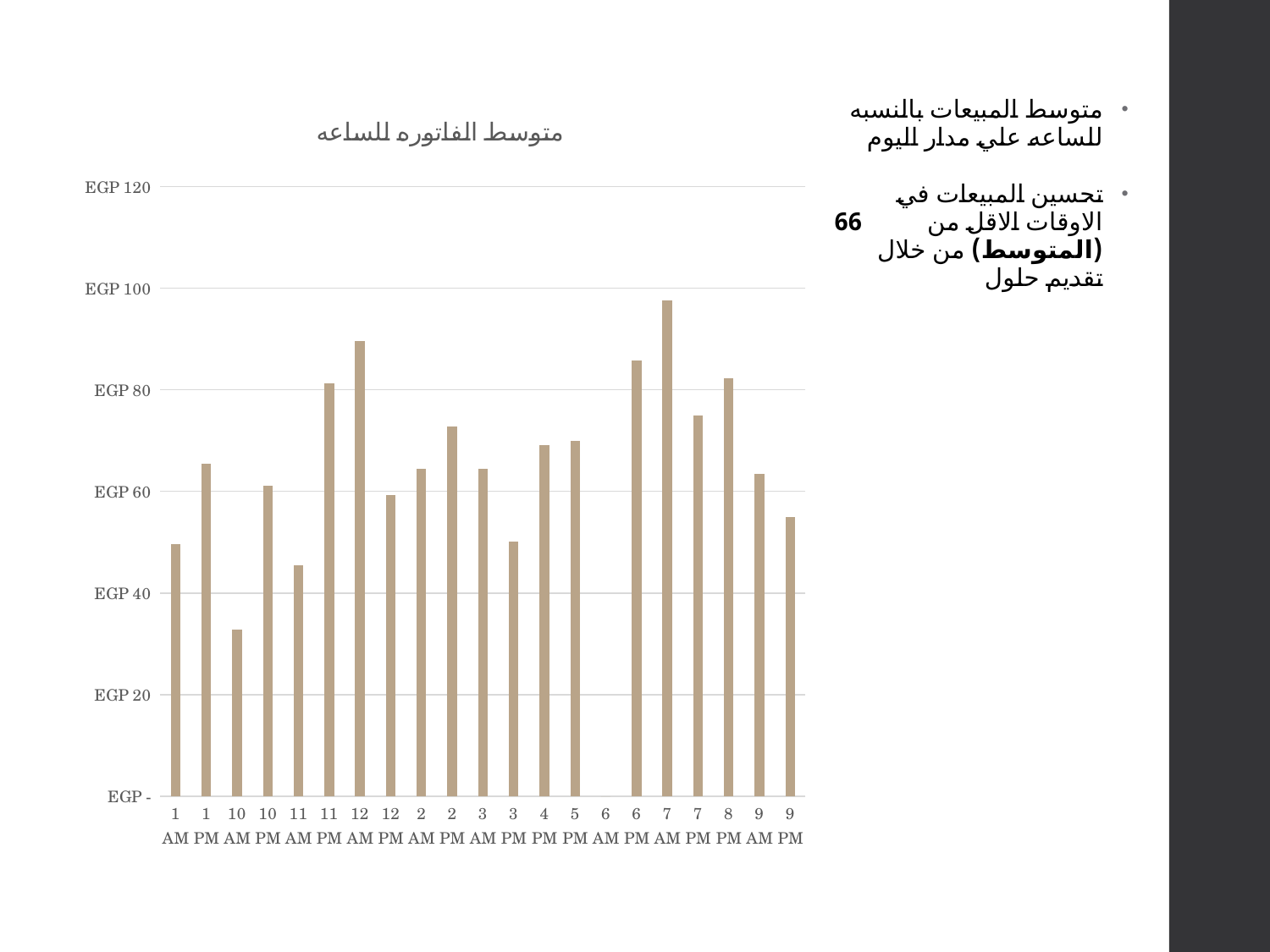

### Chart: متوسط الفاتوره للساعه

| Category | Total |
|---|---|
| 1 AM | 49.61538461538461 |
| 1 PM | 65.43589743589743 |
| 10 AM | 32.857142857142854 |
| 10 PM | 61.041666666666664 |
| 11 AM | 45.523809523809526 |
| 11 PM | 81.25 |
| 12 AM | 89.5 |
| 12 PM | 59.25 |
| 2 AM | 64.44444444444444 |
| 2 PM | 72.8 |
| 3 AM | 64.47368421052632 |
| 3 PM | 50.107142857142854 |
| 4 PM | 69.08474576271186 |
| 5 PM | 69.90196078431373 |
| 6 AM | 0.0 |
| 6 PM | 85.8125 |
| 7 AM | 97.5 |
| 7 PM | 75.0 |
| 8 PM | 82.29166666666667 |
| 9 AM | 63.5 |
| 9 PM | 55.0 |
متوسط المبيعات بالنسبه للساعه علي مدار اليوم
تحسين المبيعات في الاوقات الاقل من          66 (المتوسط) من خلال تقديم حلول